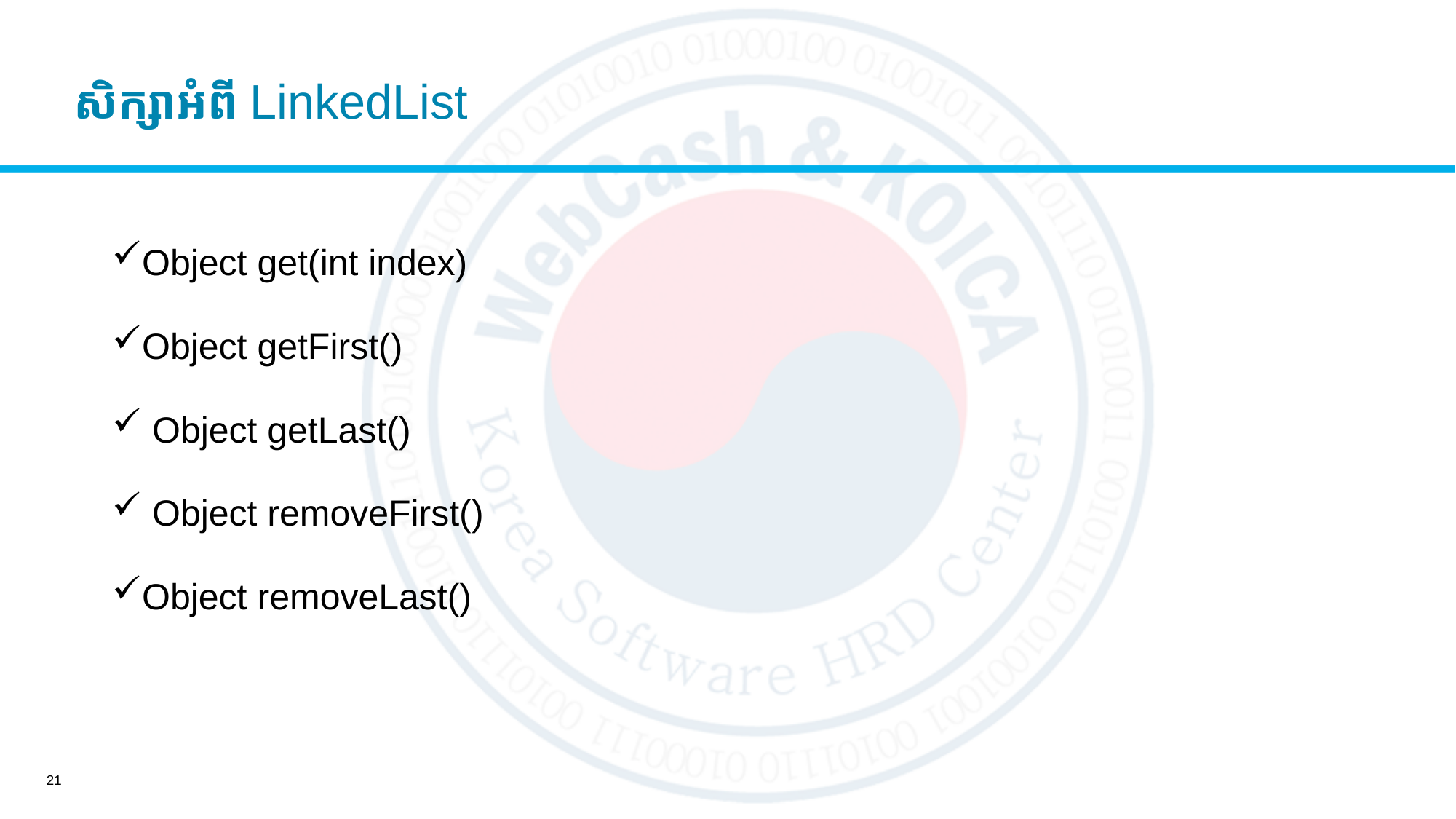

សិក្សាអំពី LinkedList
Object get(int index)
Object getFirst()
 Object getLast()
 Object removeFirst()
Object removeLast()
21